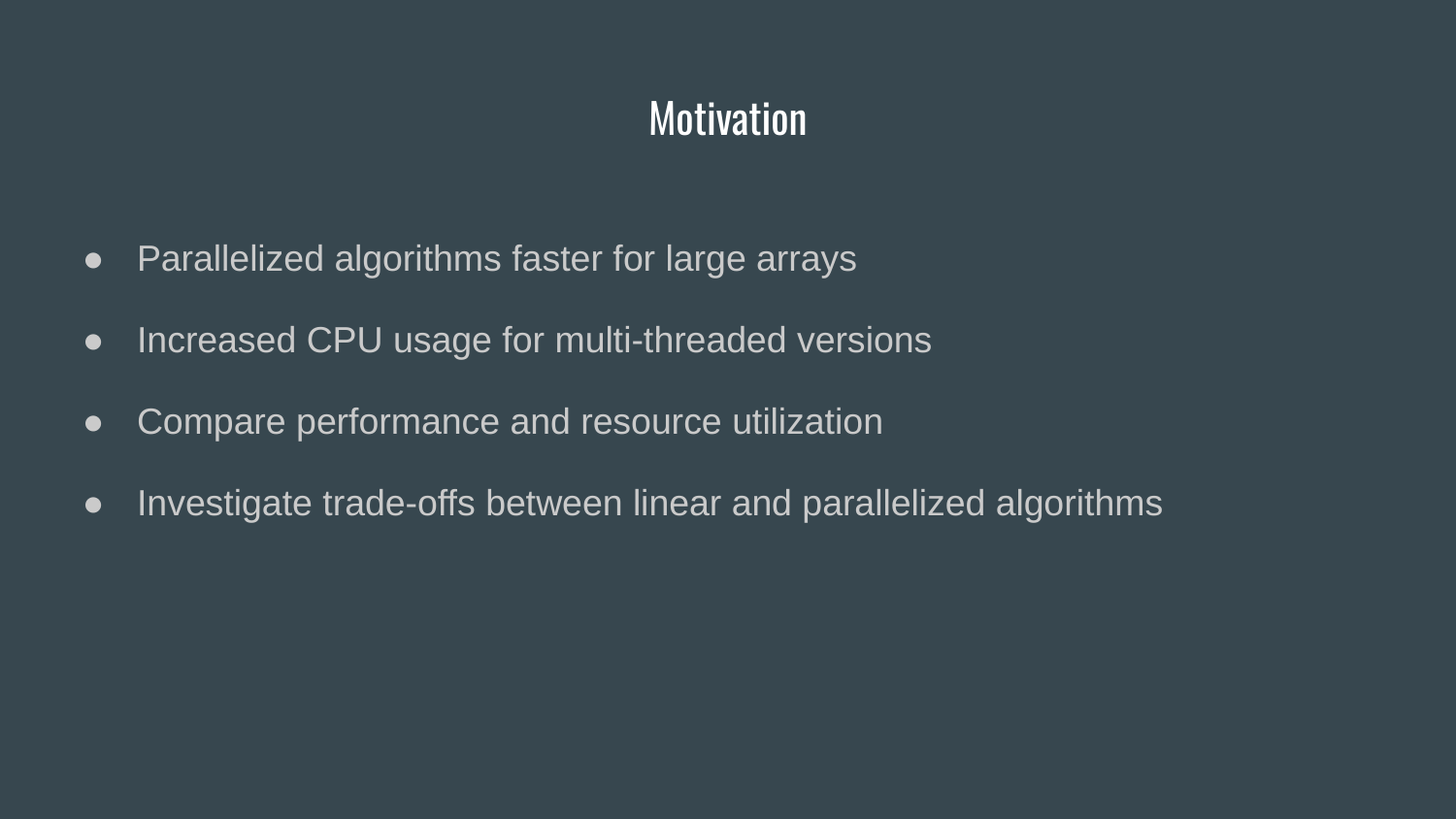

# Motivation
Parallelized algorithms faster for large arrays
Increased CPU usage for multi-threaded versions
Compare performance and resource utilization
Investigate trade-offs between linear and parallelized algorithms